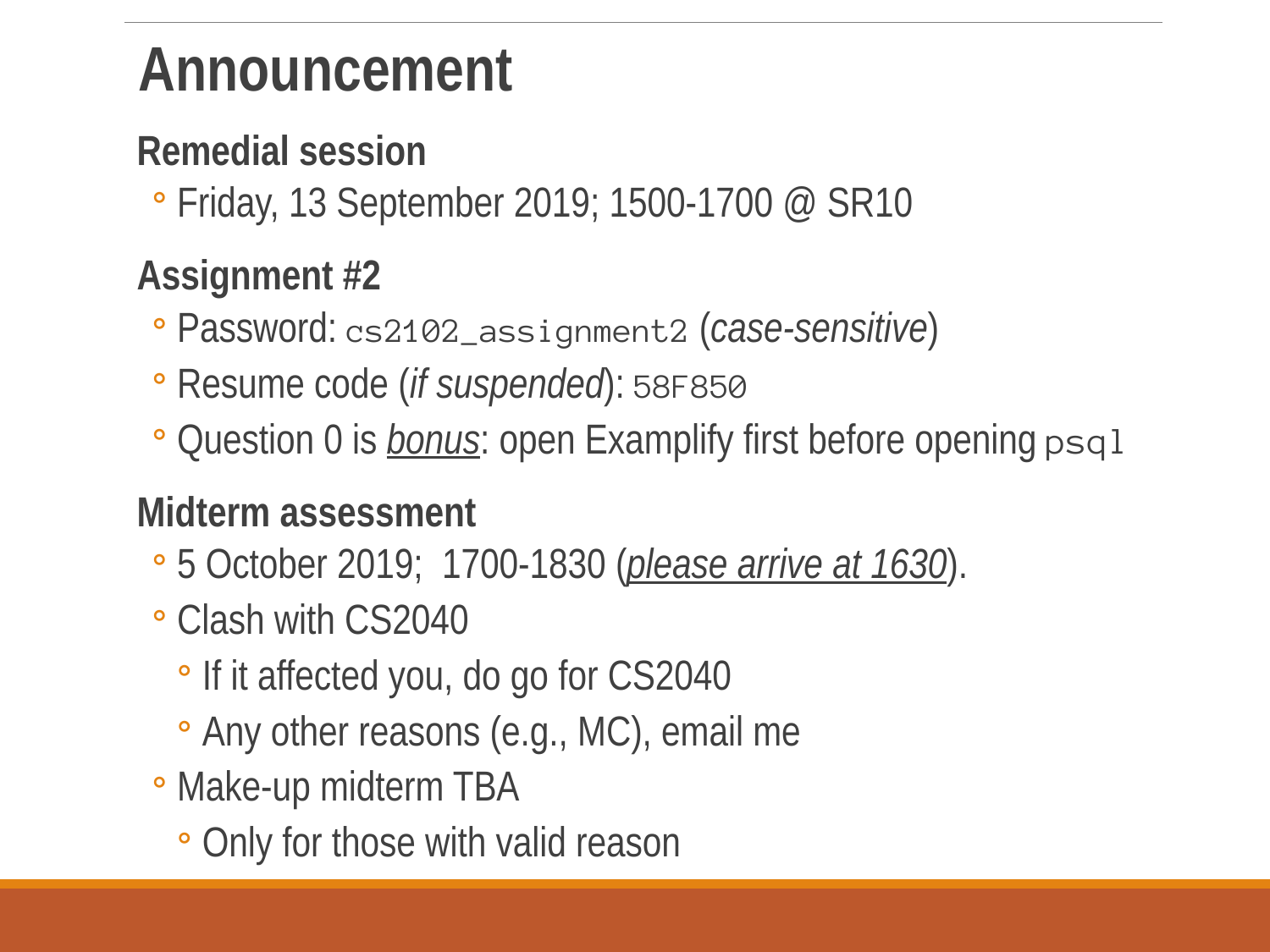

Announcement
Remedial session
Friday, 13 September 2019; 1500-1700 @ SR10
Assignment #2
Password: cs2102_assignment2 (case-sensitive)
Resume code (if suspended): 58F850
Question 0 is bonus: open Examplify first before opening psql
Midterm assessment
5 October 2019;  1700-1830 (please arrive at 1630).
Clash with CS2040
If it affected you, do go for CS2040
Any other reasons (e.g., MC), email me
Make-up midterm TBA
Only for those with valid reason